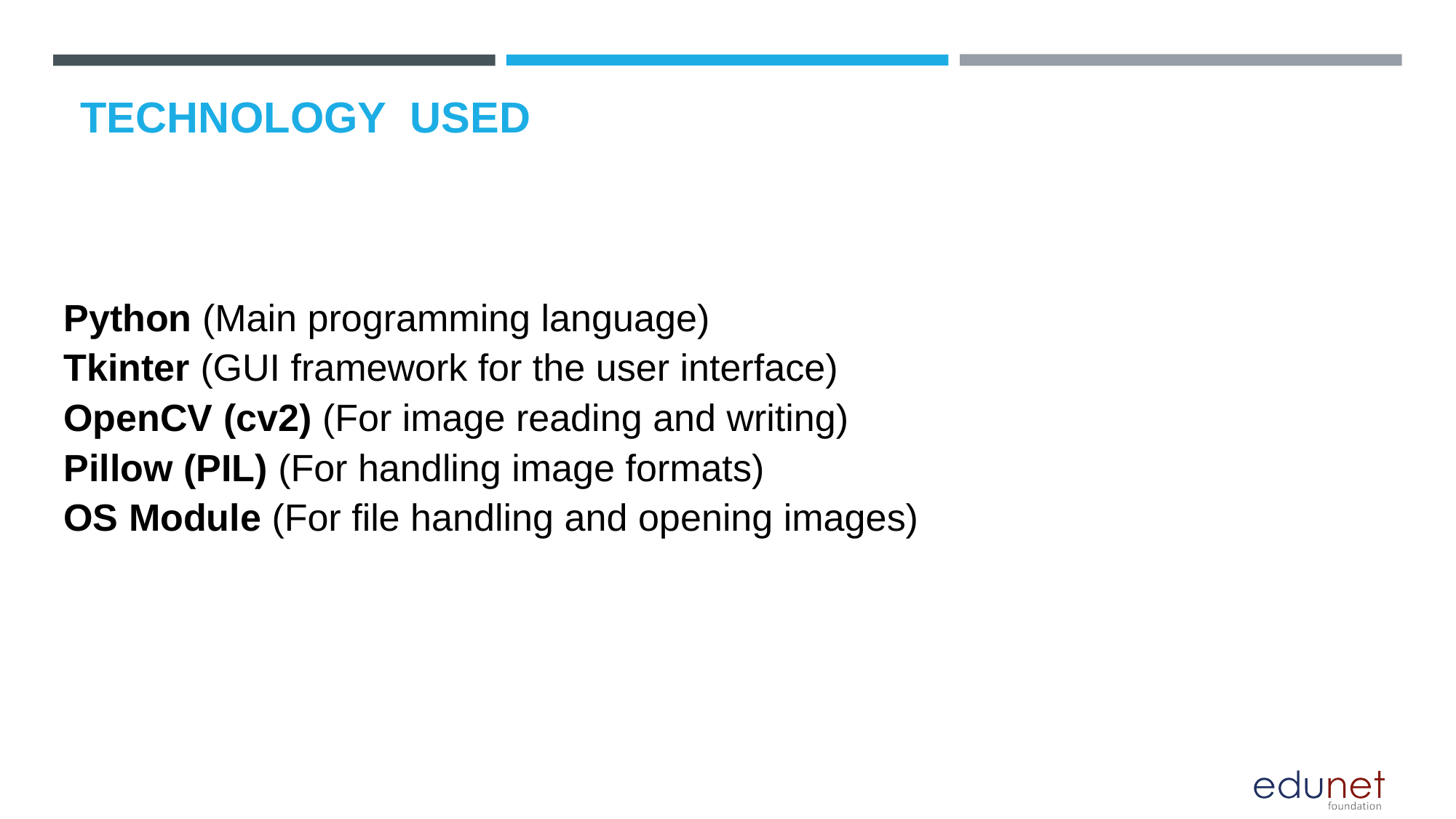

# TECHNOLOGY  USED
Python (Main programming language)
Tkinter (GUI framework for the user interface)
OpenCV (cv2) (For image reading and writing)
Pillow (PIL) (For handling image formats)
OS Module (For file handling and opening images)